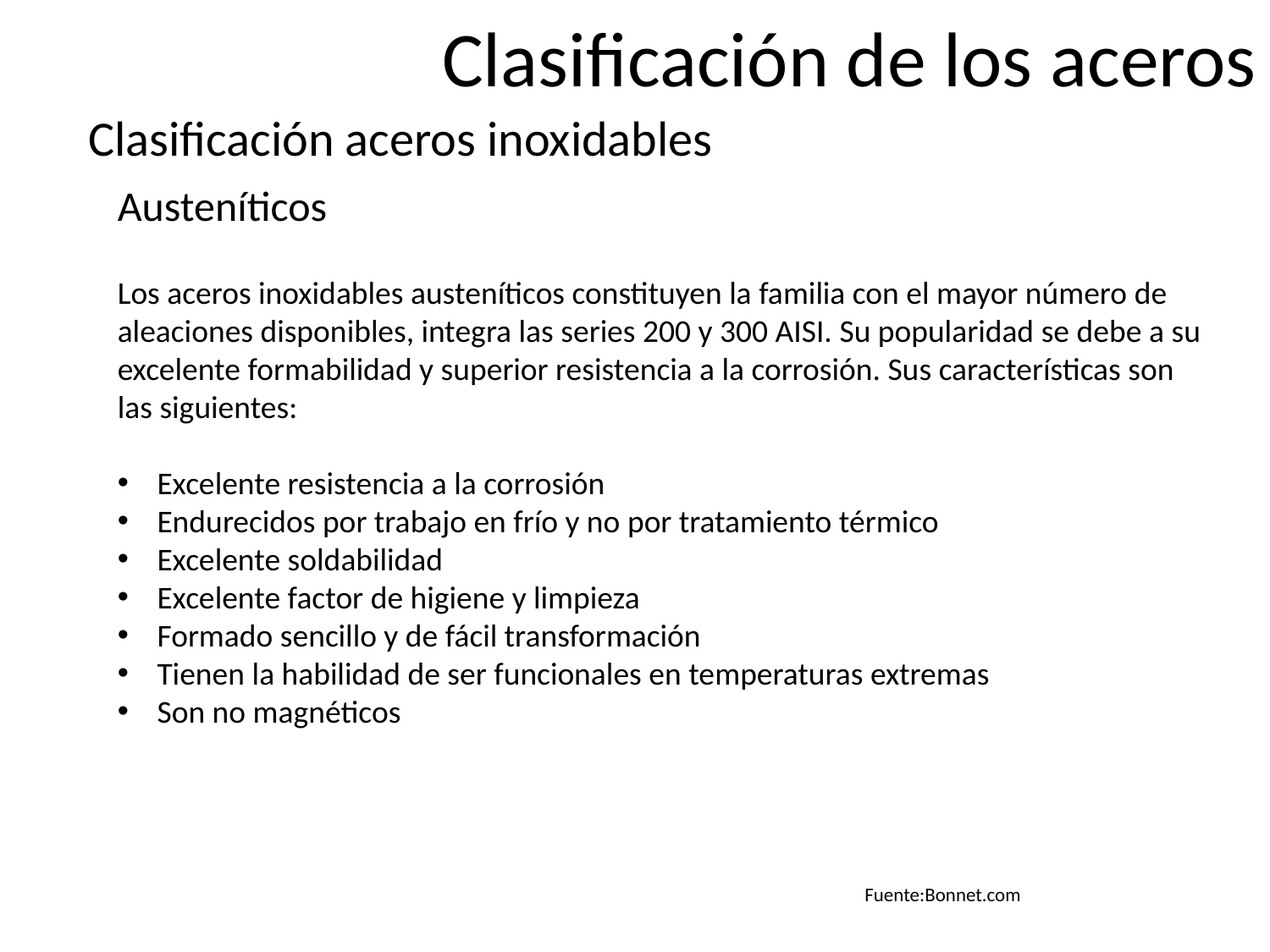

Clasificación de los aceros
Clasificación aceros inoxidables
Austeníticos
Los aceros inoxidables austeníticos constituyen la familia con el mayor número de
aleaciones disponibles, integra las series 200 y 300 AISI. Su popularidad se debe a su
excelente formabilidad y superior resistencia a la corrosión. Sus características son las siguientes:
Excelente resistencia a la corrosión
Endurecidos por trabajo en frío y no por tratamiento térmico
Excelente soldabilidad
Excelente factor de higiene y limpieza
Formado sencillo y de fácil transformación
Tienen la habilidad de ser funcionales en temperaturas extremas
Son no magnéticos
Fuente:Bonnet.com